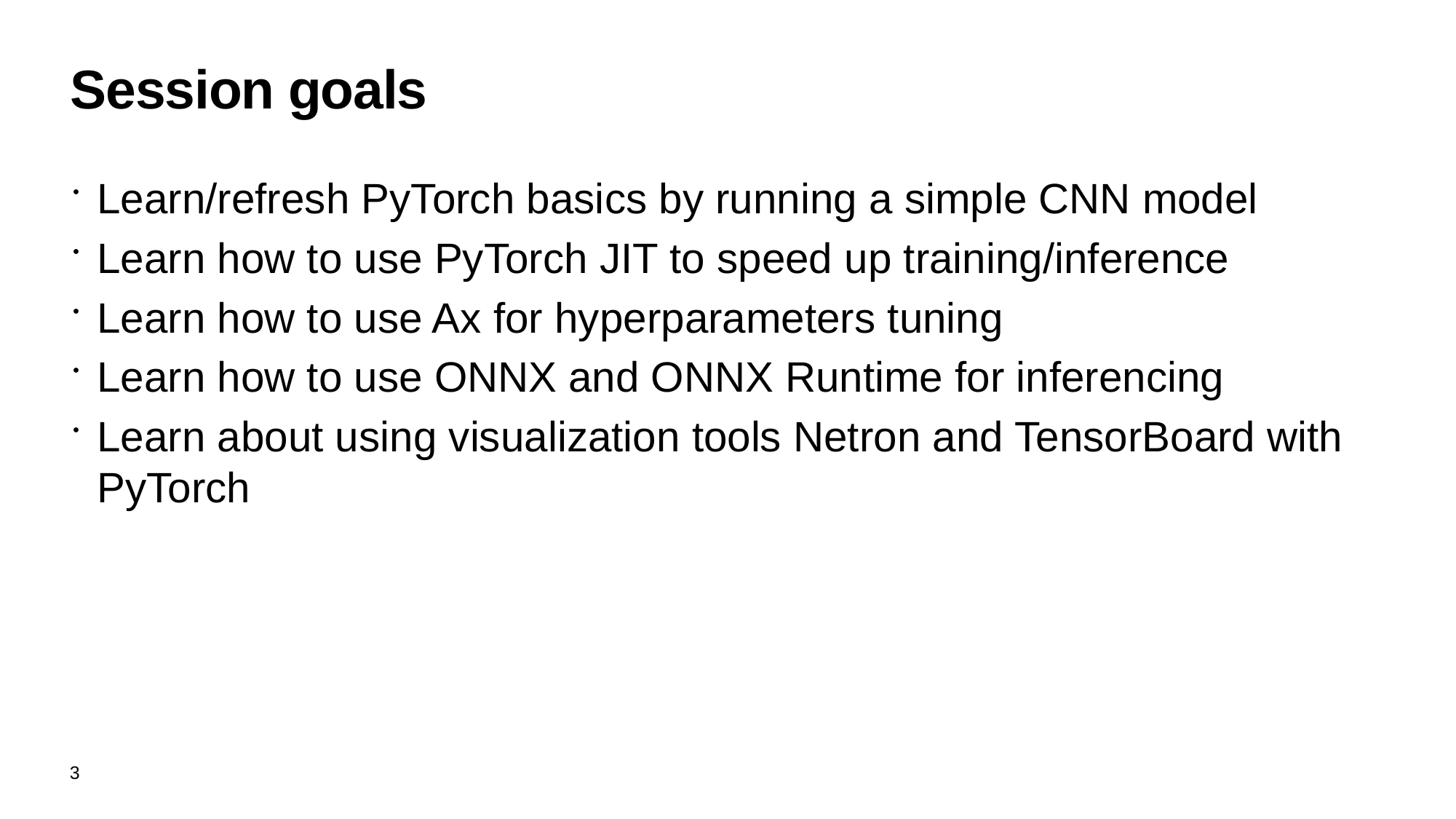

# Session goals
Learn/refresh PyTorch basics by running a simple CNN model
Learn how to use PyTorch JIT to speed up training/inference
Learn how to use Ax for hyperparameters tuning
Learn how to use ONNX and ONNX Runtime for inferencing
Learn about using visualization tools Netron and TensorBoard with PyTorch